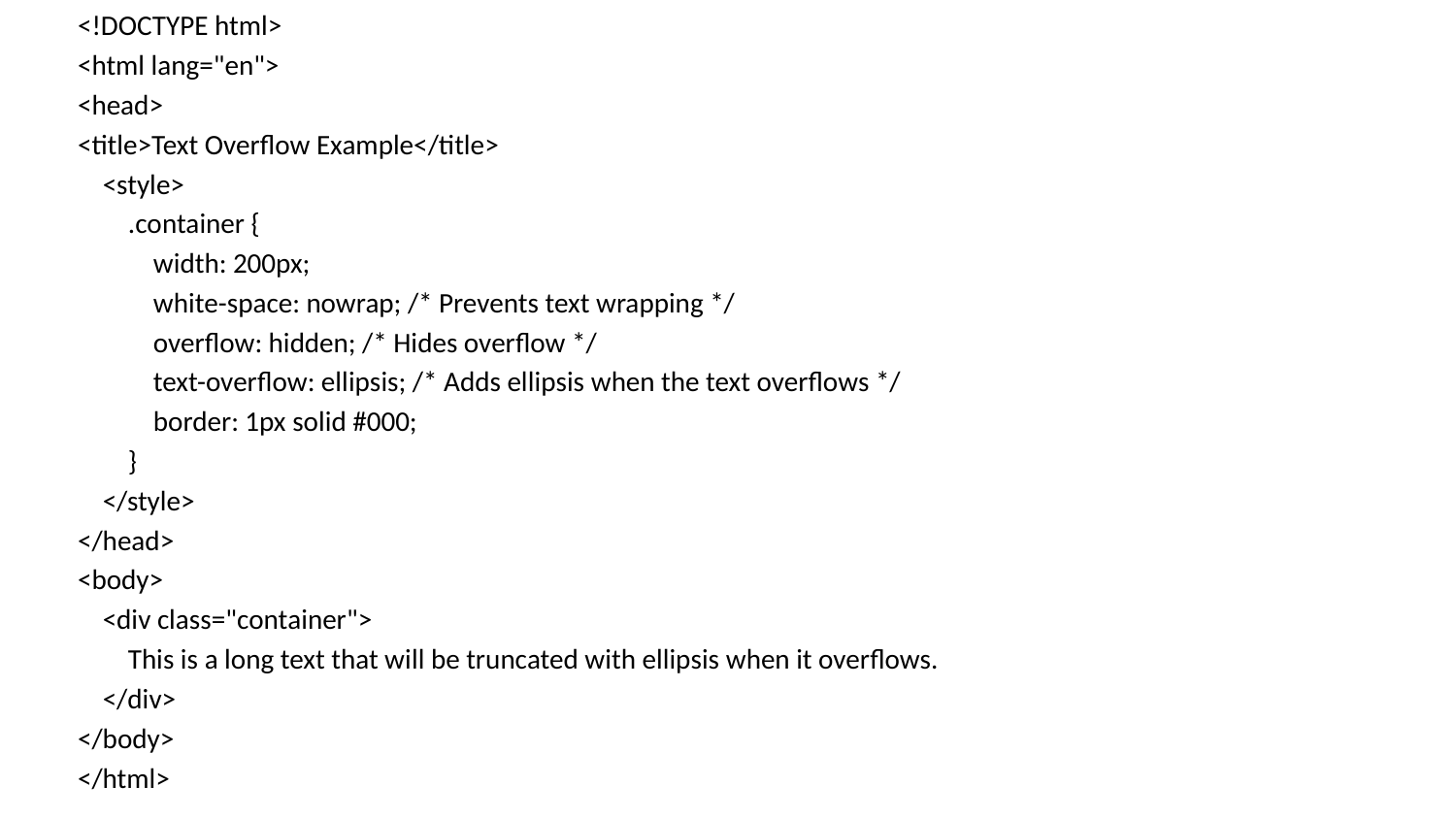

<!DOCTYPE html>
<html lang="en">
<head>
<title>Text Overflow Example</title>
    <style>
        .container {
            width: 200px;
            white-space: nowrap; /* Prevents text wrapping */
            overflow: hidden; /* Hides overflow */
            text-overflow: ellipsis; /* Adds ellipsis when the text overflows */
            border: 1px solid #000;
        }
    </style>
</head>
<body>
    <div class="container">
        This is a long text that will be truncated with ellipsis when it overflows.
    </div>
</body>
</html>